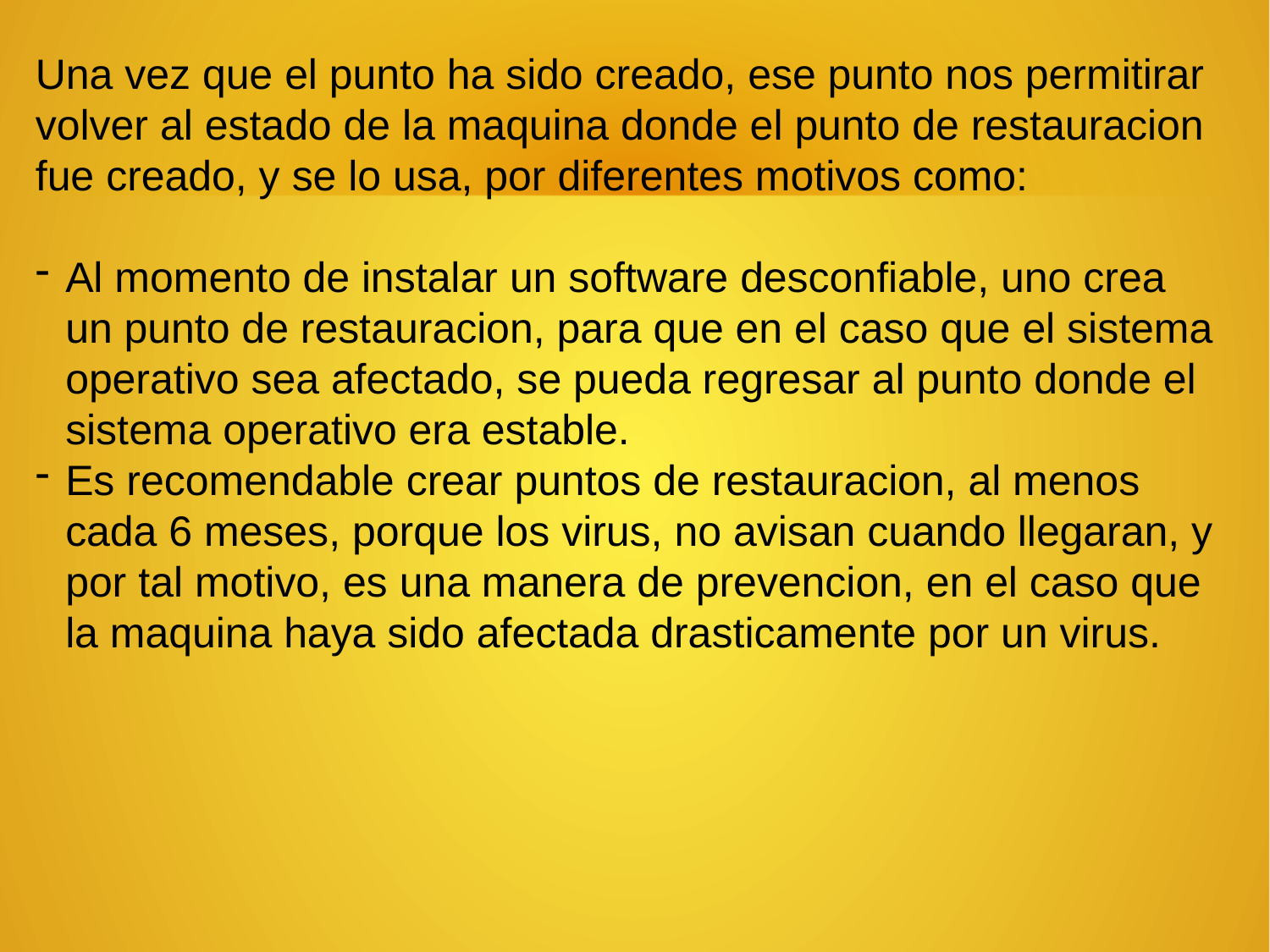

Una vez que el punto ha sido creado, ese punto nos permitirar volver al estado de la maquina donde el punto de restauracion fue creado, y se lo usa, por diferentes motivos como:

Al momento de instalar un software desconfiable, uno crea un punto de restauracion, para que en el caso que el sistema operativo sea afectado, se pueda regresar al punto donde el sistema operativo era estable.
Es recomendable crear puntos de restauracion, al menos cada 6 meses, porque los virus, no avisan cuando llegaran, y por tal motivo, es una manera de prevencion, en el caso que la maquina haya sido afectada drasticamente por un virus.